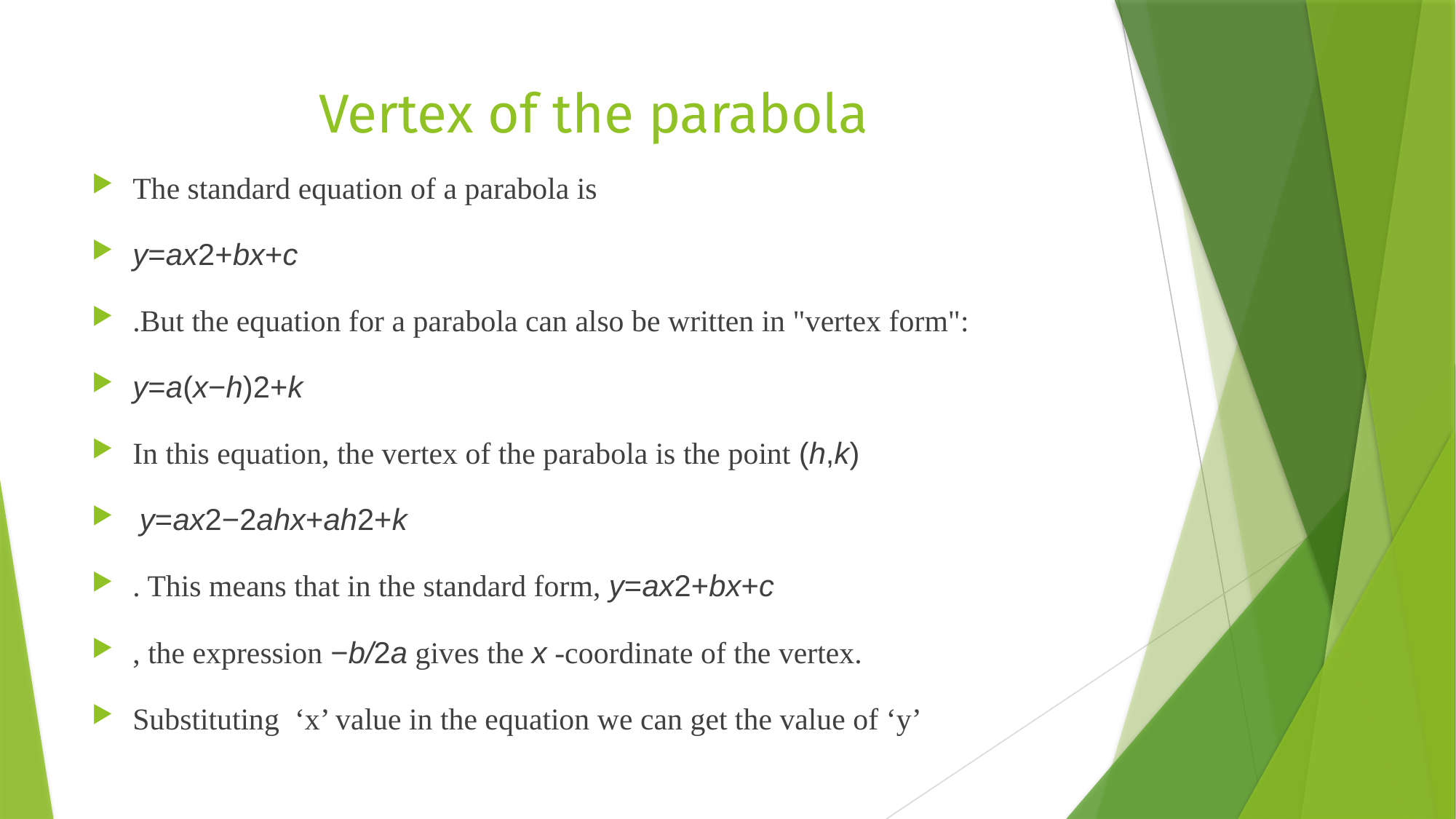

# Vertex of the parabola
The standard equation of a parabola is
y=ax2+bx+c
.But the equation for a parabola can also be written in "vertex form":
y=a(x−h)2+k
In this equation, the vertex of the parabola is the point (h,k)
 y=ax2−2ahx+ah2+k
. This means that in the standard form, y=ax2+bx+c
, the expression −b/2a gives the x -coordinate of the vertex.
Substituting  ‘x’ value in the equation we can get the value of ‘y’